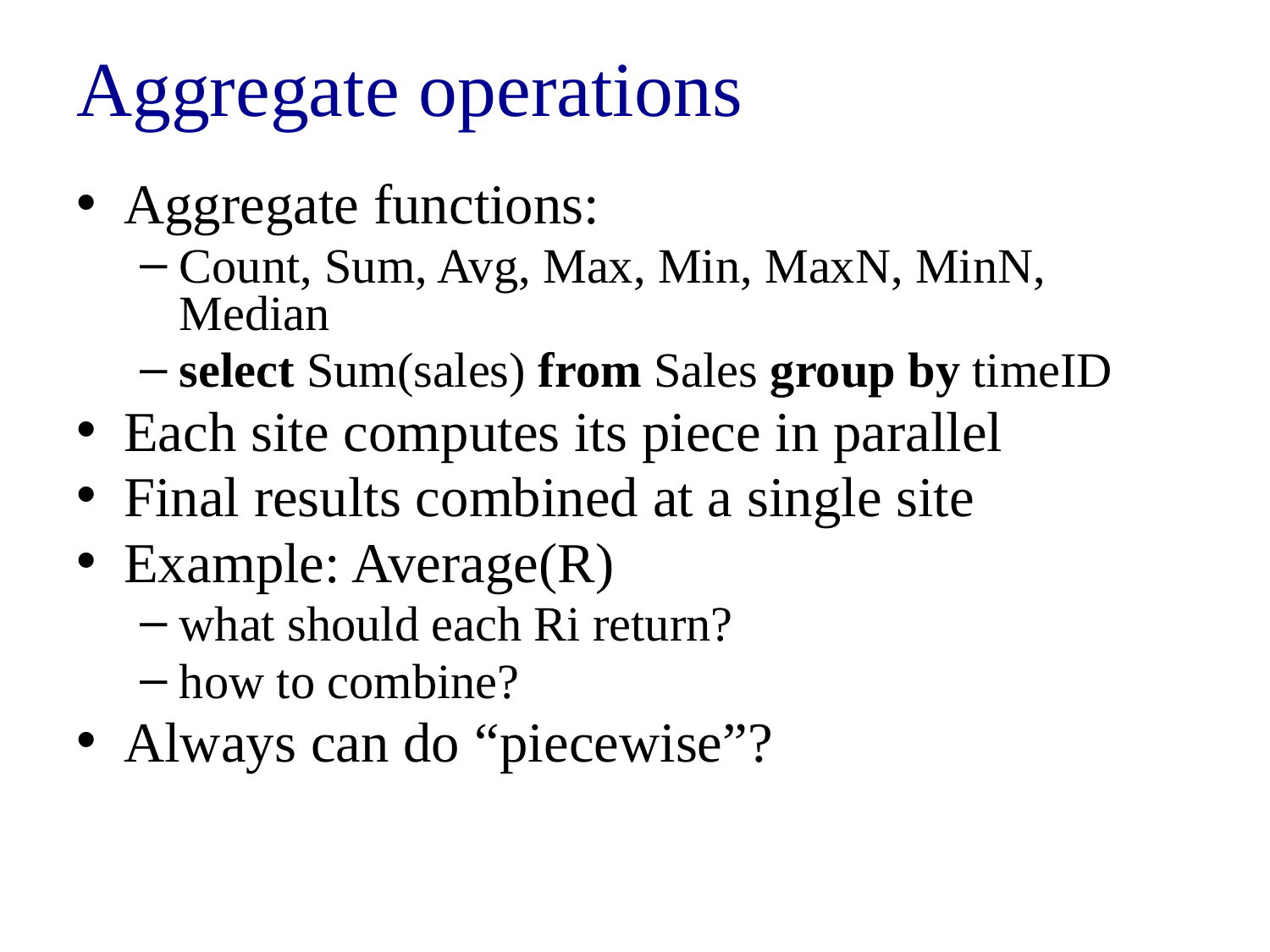

# Aggregate operations
Aggregate functions:
Count, Sum, Avg, Max, Min, MaxN, MinN, Median
select Sum(sales) from Sales group by timeID
Each site computes its piece in parallel
Final results combined at a single site
Example: Average(R)
what should each Ri return?
how to combine?
Always can do “piecewise”?